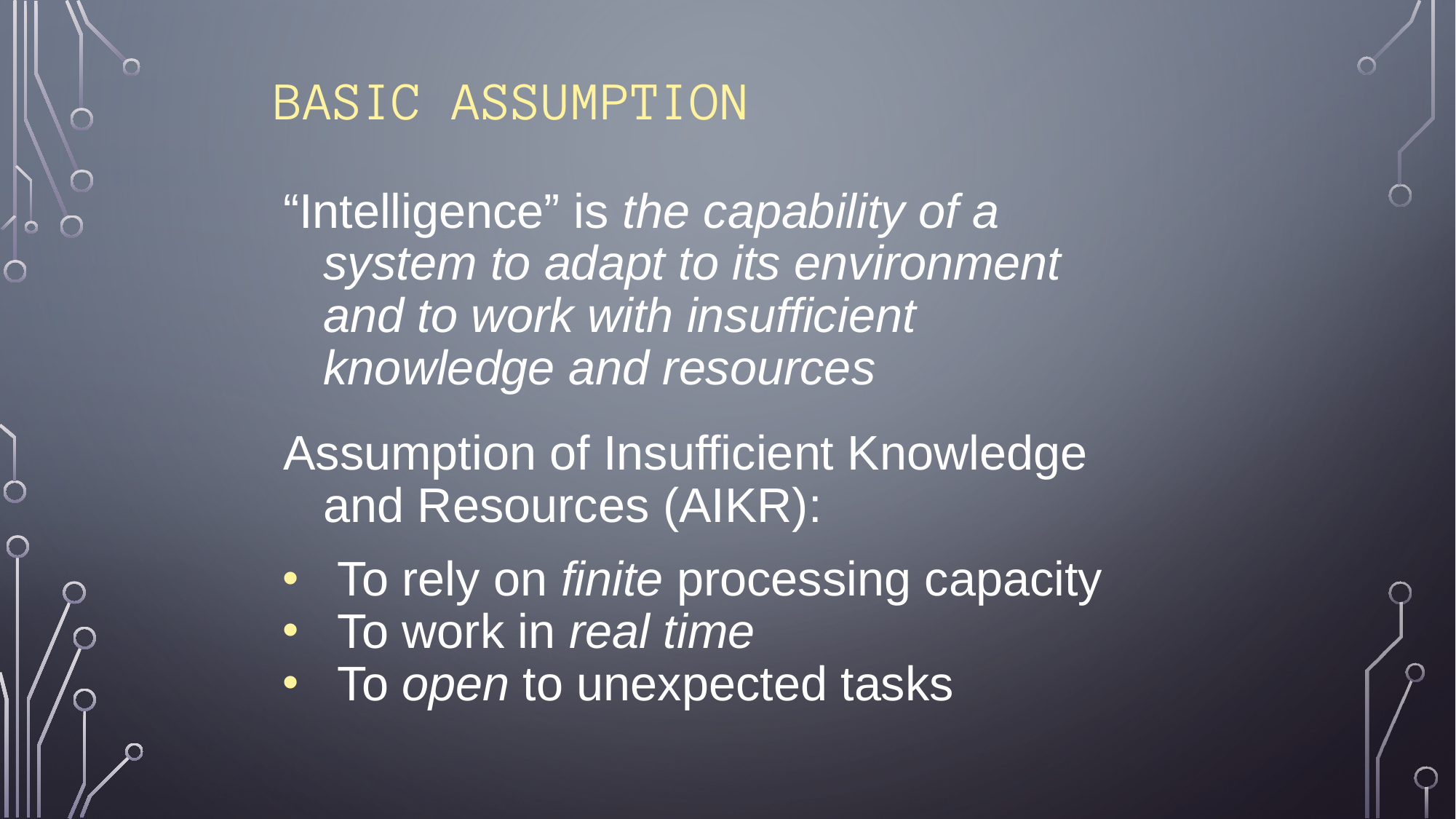

# Basic Assumption
“Intelligence” is the capability of a system to adapt to its environment and to work with insufficient knowledge and resources
Assumption of Insufficient Knowledge and Resources (AIKR):
To rely on finite processing capacity
To work in real time
To open to unexpected tasks